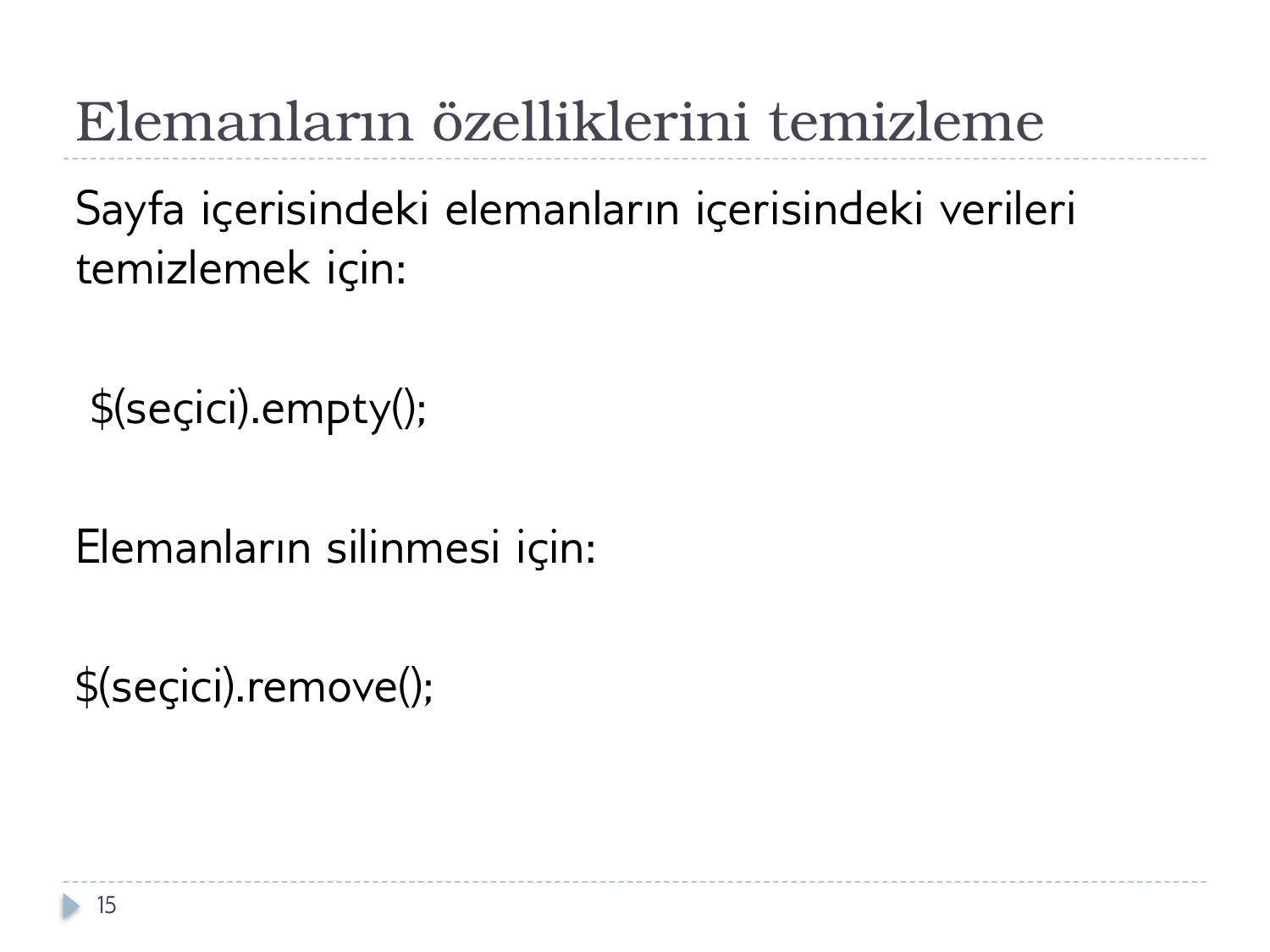

# Elemanların özelliklerini temizleme
Sayfa içerisindeki elemanların içerisindeki verileri temizlemek için:

 $(seçici).empty();

Elemanların silinmesi için:

$(seçici).remove();

15